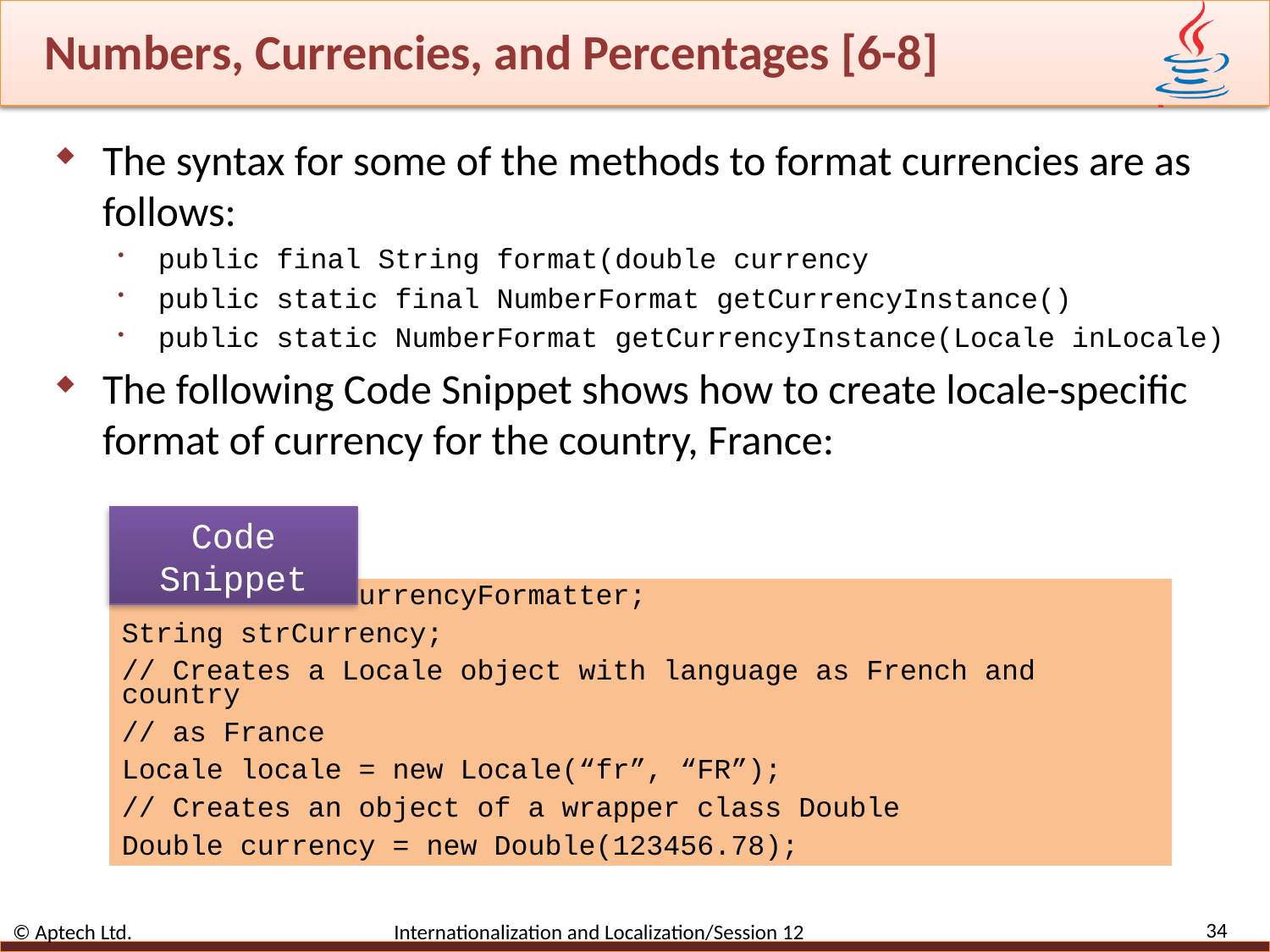

# Numbers, Currencies, and Percentages [6-8]
The syntax for some of the methods to format currencies are as follows:
public final String format(double currency
public static final NumberFormat getCurrencyInstance()
public static NumberFormat getCurrencyInstance(Locale inLocale)
The following Code Snippet shows how to create locale-specific format of currency for the country, France:
Code Snippet
NumberFormat currencyFormatter;
String strCurrency;
// Creates a Locale object with language as French and country
// as France
Locale locale = new Locale(“fr”, “FR”);
// Creates an object of a wrapper class Double
Double currency = new Double(123456.78);
34